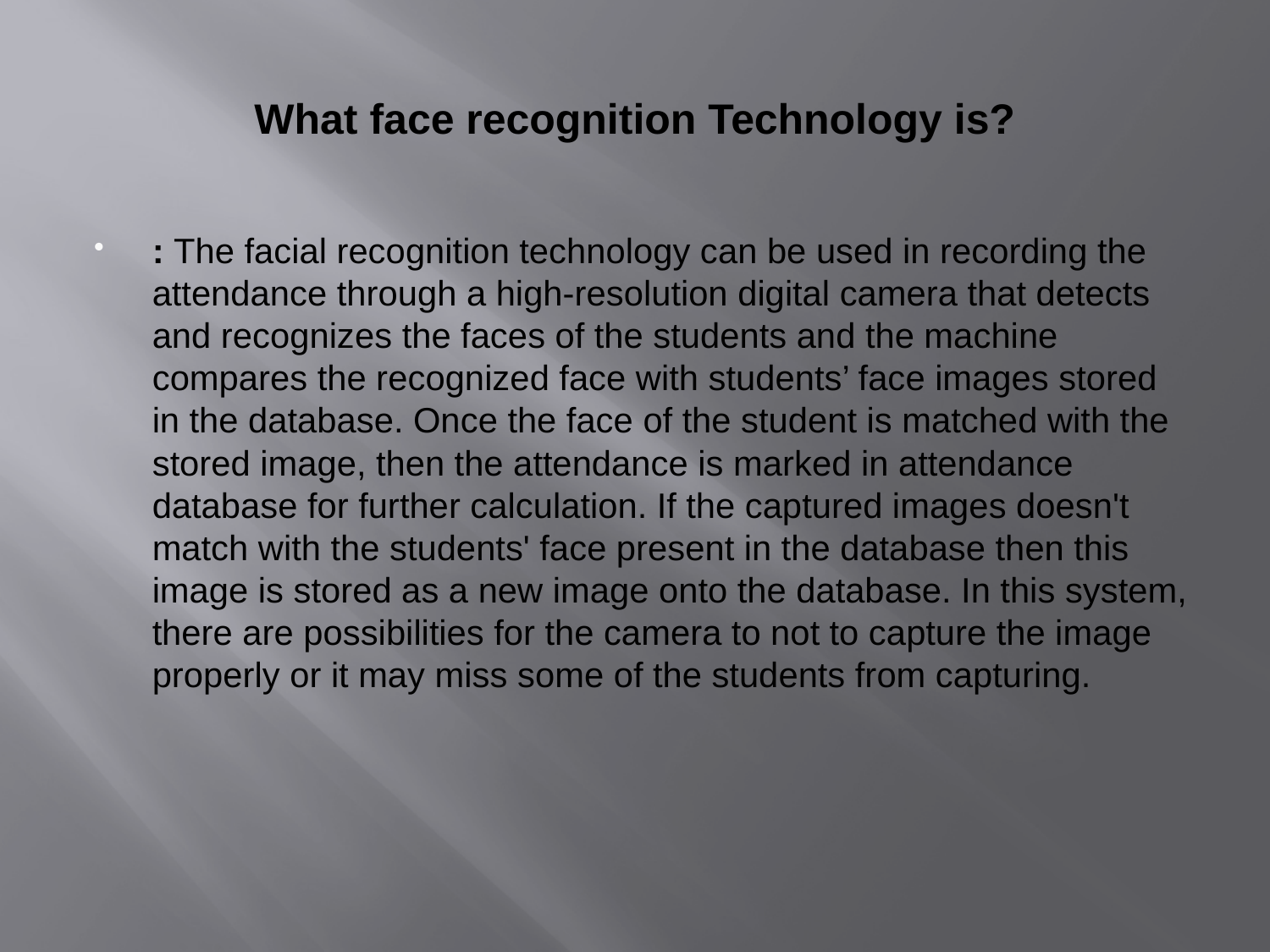

# What face recognition Technology is?
: The facial recognition technology can be used in recording the attendance through a high-resolution digital camera that detects and recognizes the faces of the students and the machine compares the recognized face with students’ face images stored in the database. Once the face of the student is matched with the stored image, then the attendance is marked in attendance database for further calculation. If the captured images doesn't match with the students' face present in the database then this image is stored as a new image onto the database. In this system, there are possibilities for the camera to not to capture the image properly or it may miss some of the students from capturing.